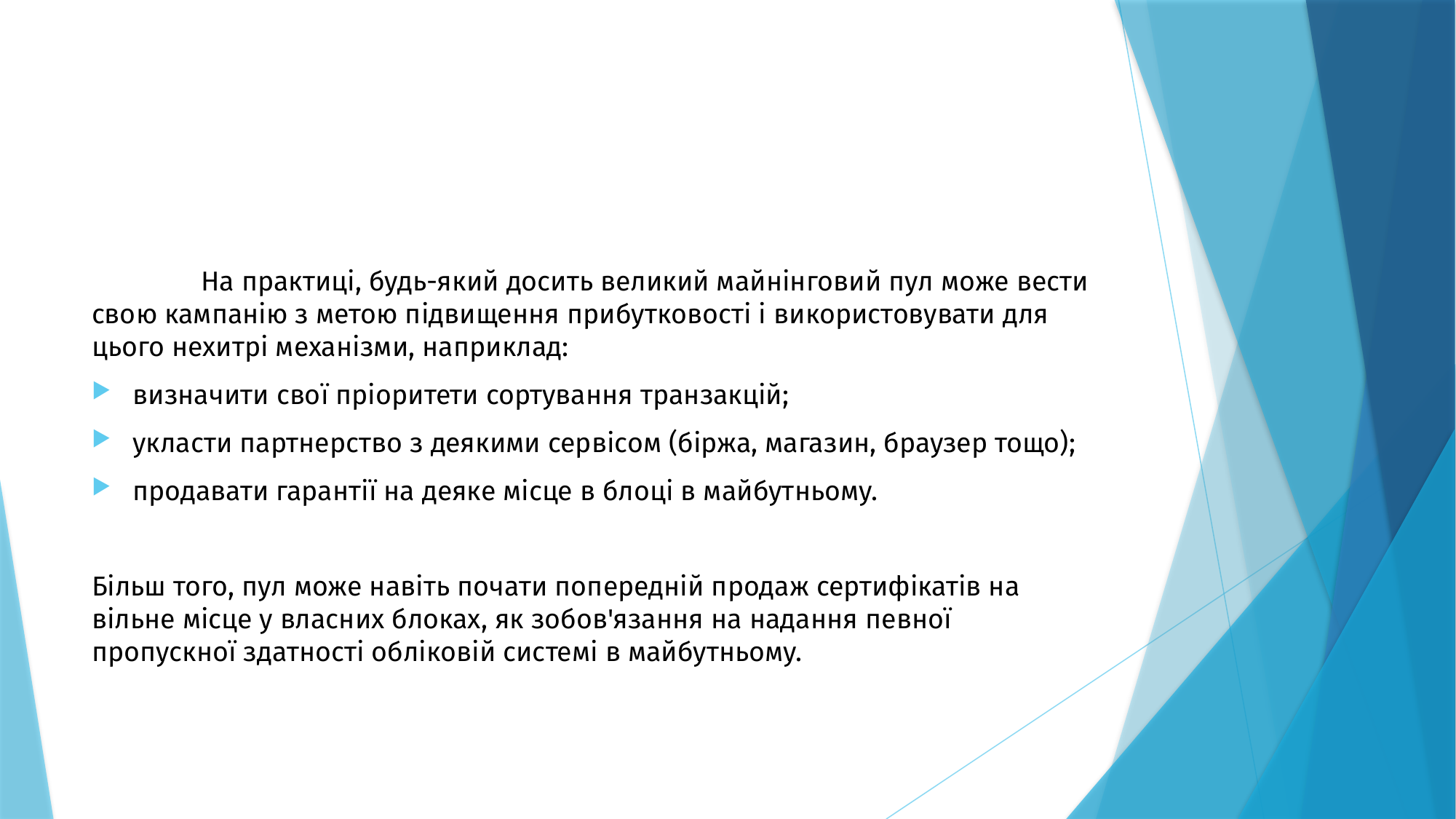

#
	На практиці, будь-який досить великий майнінговий пул може вести свою кампанію з метою підвищення прибутковості і використовувати для цього нехитрі механізми, наприклад:
визначити свої пріоритети сортування транзакцій;
укласти партнерство з деякими сервісом (біржа, магазин, браузер тощо);
продавати гарантії на деяке місце в блоці в майбутньому.

Більш того, пул може навіть почати попередній продаж сертифікатів на вільне місце у власних блоках, як зобов'язання на надання певної пропускної здатності обліковій системі в майбутньому.